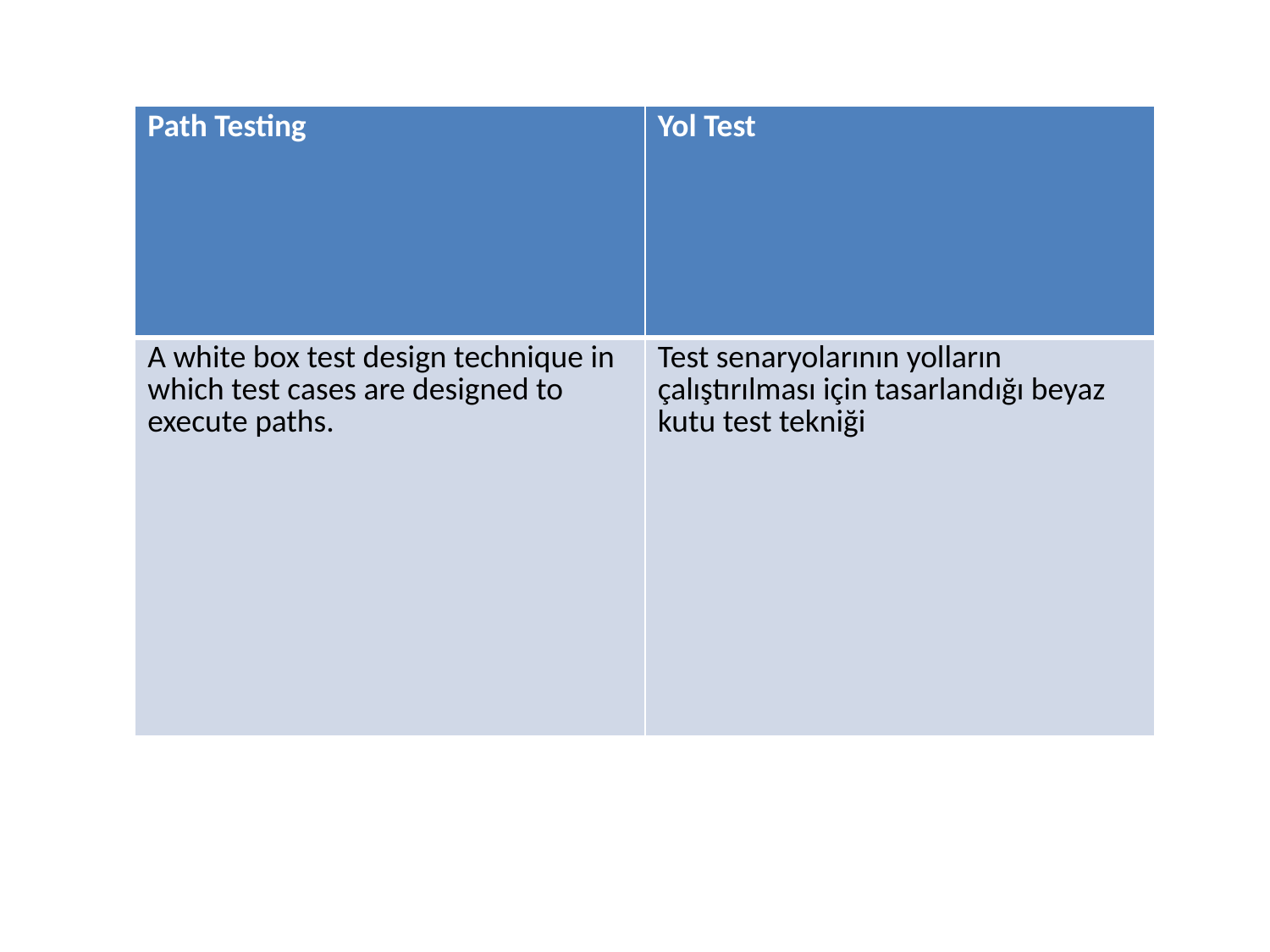

| Path Testing | Yol Test |
| --- | --- |
| A white box test design technique in which test cases are designed to execute paths. | Test senaryolarının yolların çalıştırılması için tasarlandığı beyaz kutu test tekniği |